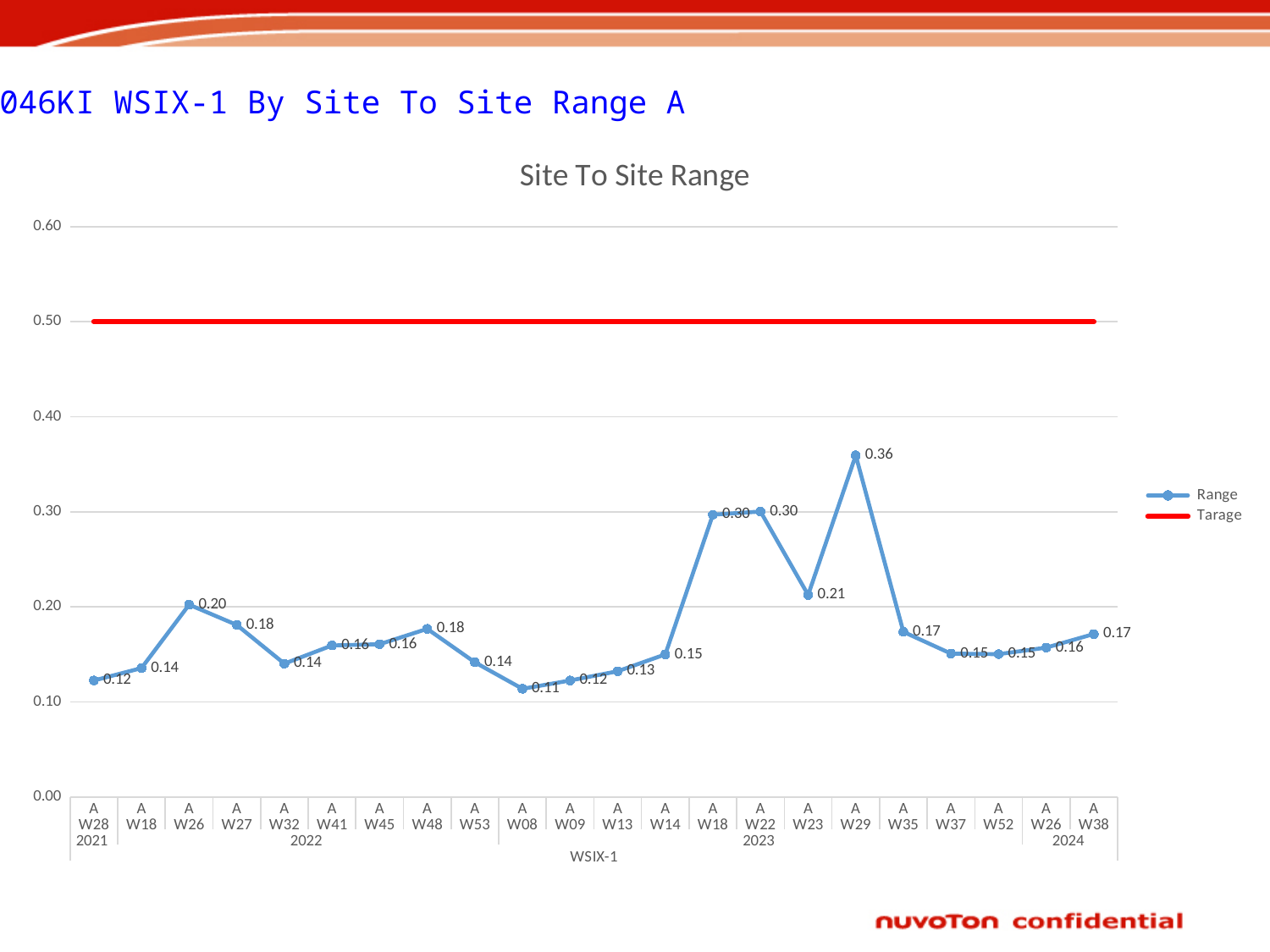

G046KI WSIX-1 By Site To Site Range A

### Chart: Site To Site Range

| Category |  Range |  Tarage  |
|---|---|---|
| A | 0.12257142857142853 | 0.5 |
| A | 0.13557142857142854 | 0.5 |
| A | 0.20228571428571435 | 0.5 |
| A | 0.1809999999999999 | 0.5 |
| A | 0.14028571428571432 | 0.5 |
| A | 0.1594285714285715 | 0.5 |
| A | 0.16071428571428584 | 0.5 |
| A | 0.17685714285714266 | 0.5 |
| A | 0.14171428571428596 | 0.5 |
| A | 0.11385714285714281 | 0.5 |
| A | 0.1225714285714284 | 0.5 |
| A | 0.13228571428571417 | 0.5 |
| A | 0.14999999999999997 | 0.5 |
| A | 0.2969999999999999 | 0.5 |
| A | 0.3002857142857141 | 0.5 |
| A | 0.21257142857142877 | 0.5 |
| A | 0.3594285714285714 | 0.5 |
| A | 0.17371428571428574 | 0.5 |
| A | 0.15085714285714286 | 0.5 |
| A | 0.15028571428571436 | 0.5 |
| A | 0.15716666666666645 | 0.5 |
| A | 0.1714285714285717 | 0.5 |